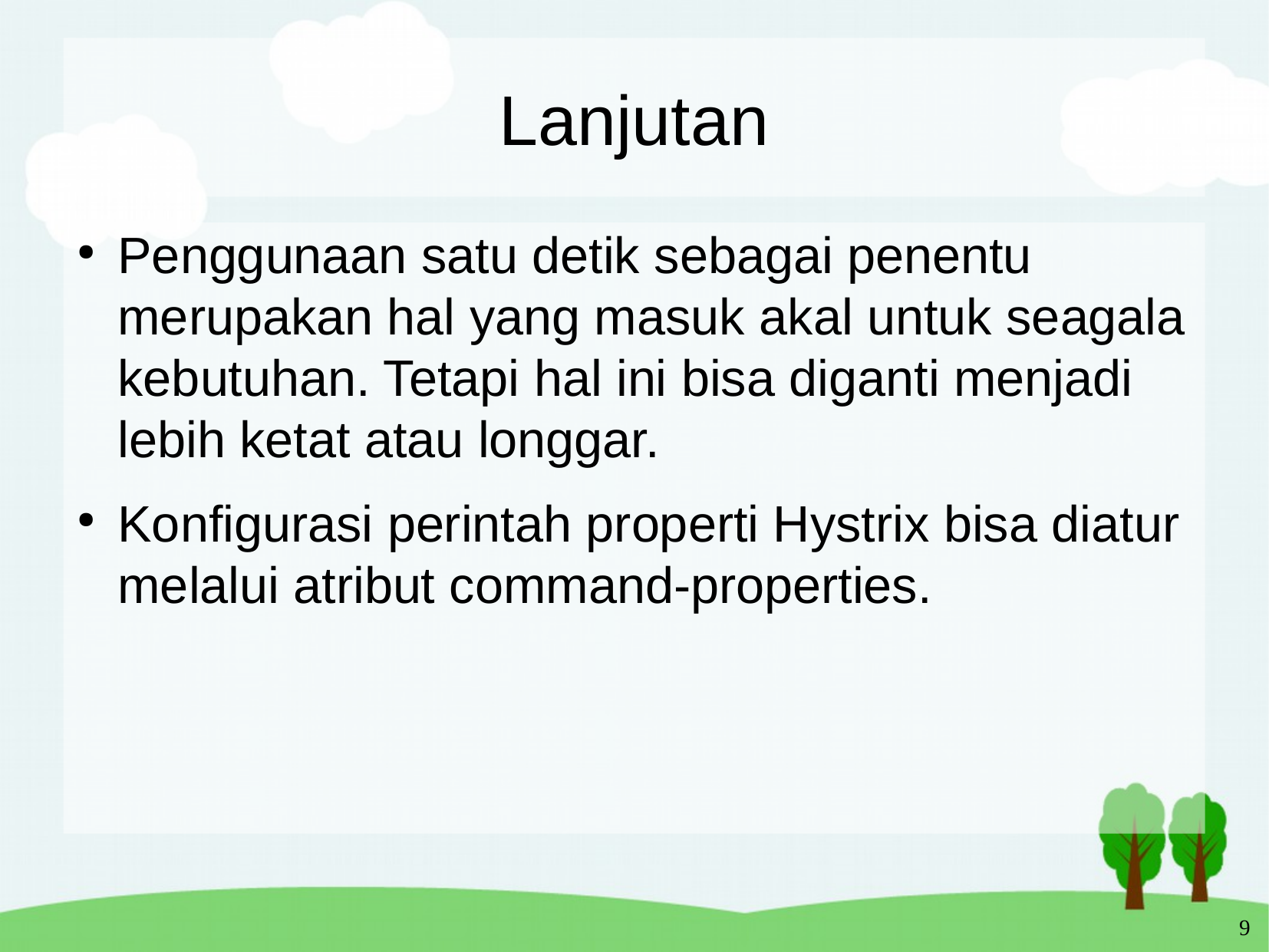

Lanjutan
Penggunaan satu detik sebagai penentu merupakan hal yang masuk akal untuk seagala kebutuhan. Tetapi hal ini bisa diganti menjadi lebih ketat atau longgar.
Konfigurasi perintah properti Hystrix bisa diatur melalui atribut command-properties.
9